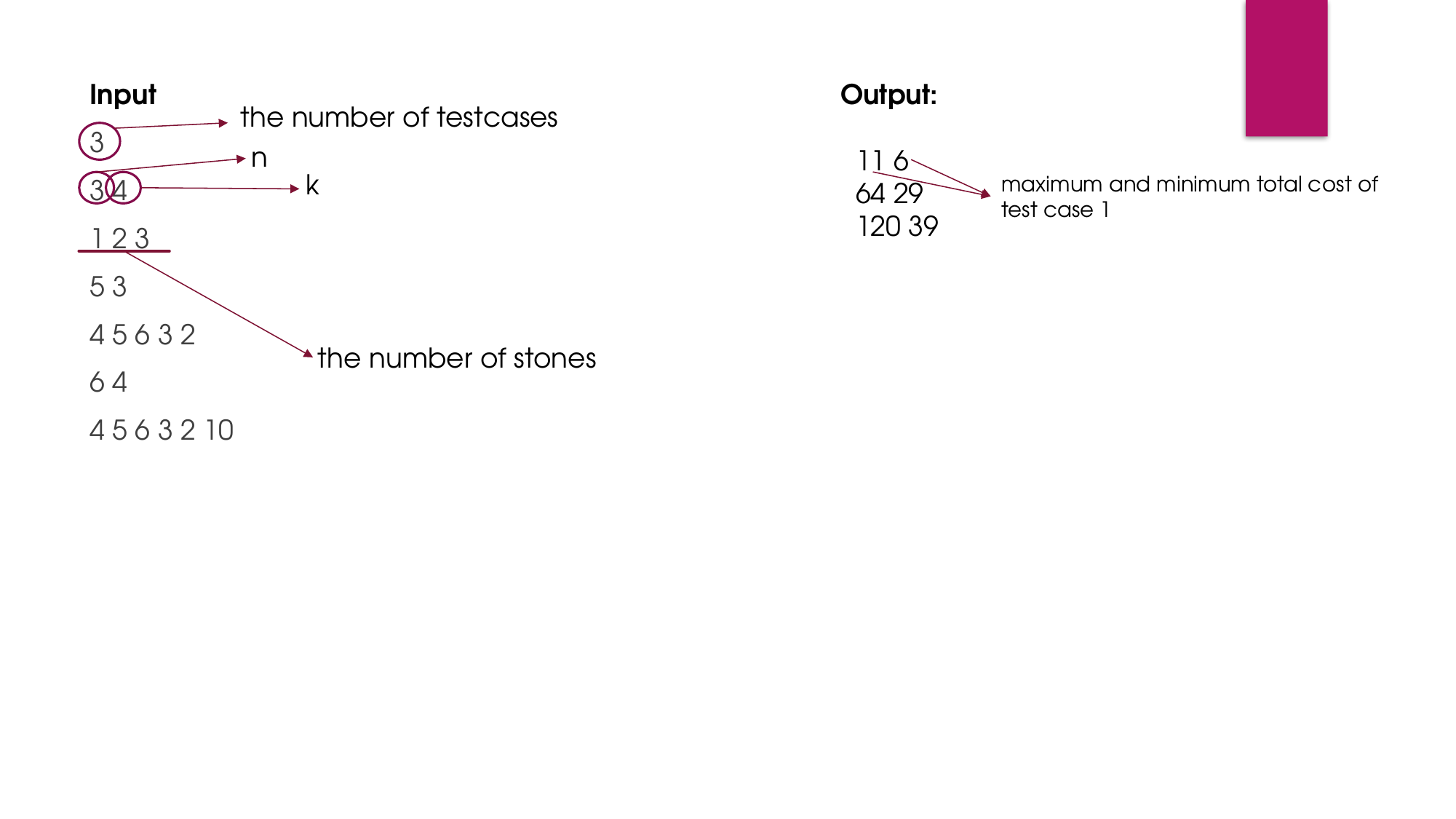

Input
3
3 4
1 2 3
5 3
4 5 6 3 2
6 4
4 5 6 3 2 10
Output:
the number of testcases

n
11 6
64 29
120 39

k
maximum and minimum total cost of
test case 1

the number of stones